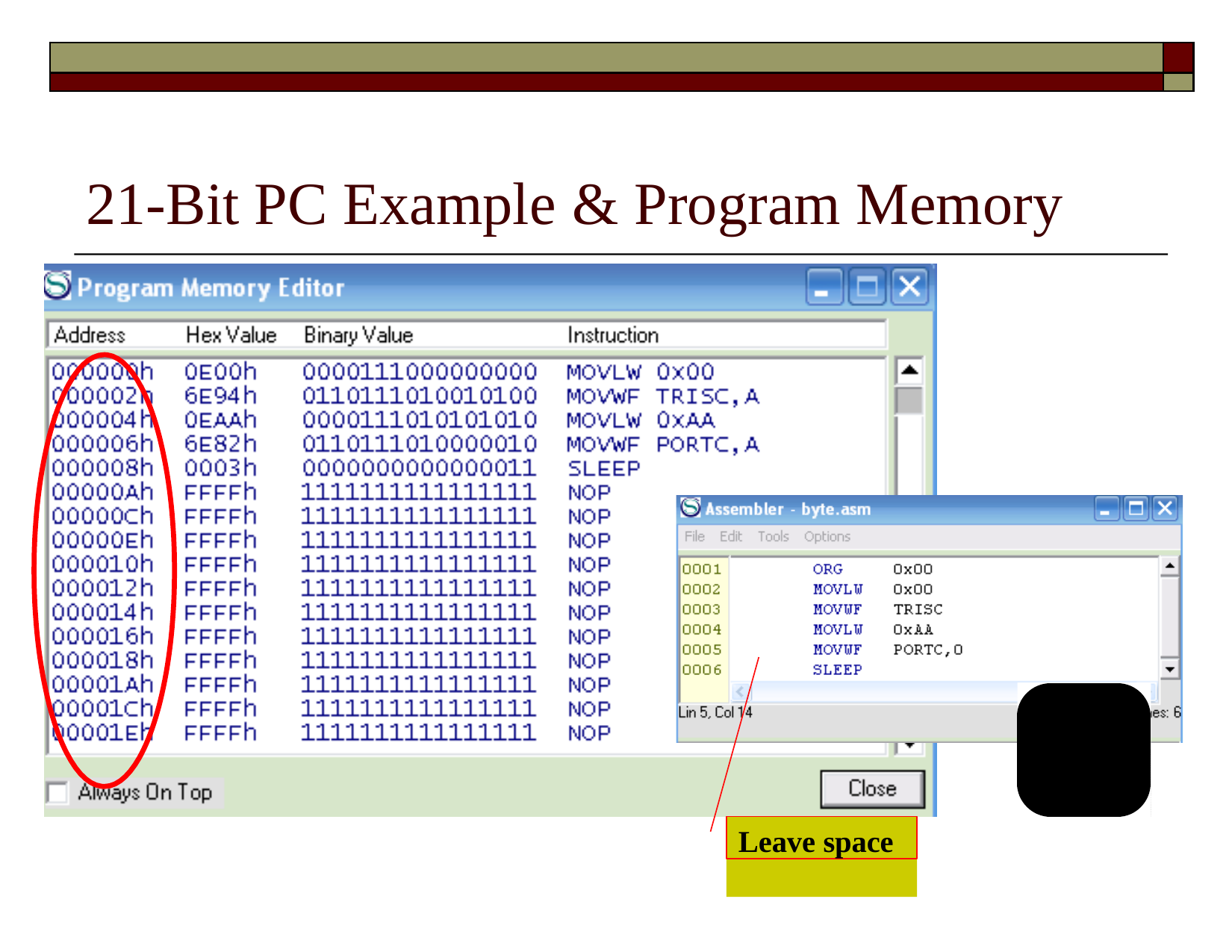

|  |  |
| --- | --- |
|  |  |
# 21-Bit PC Example & Program Memory

Leave space